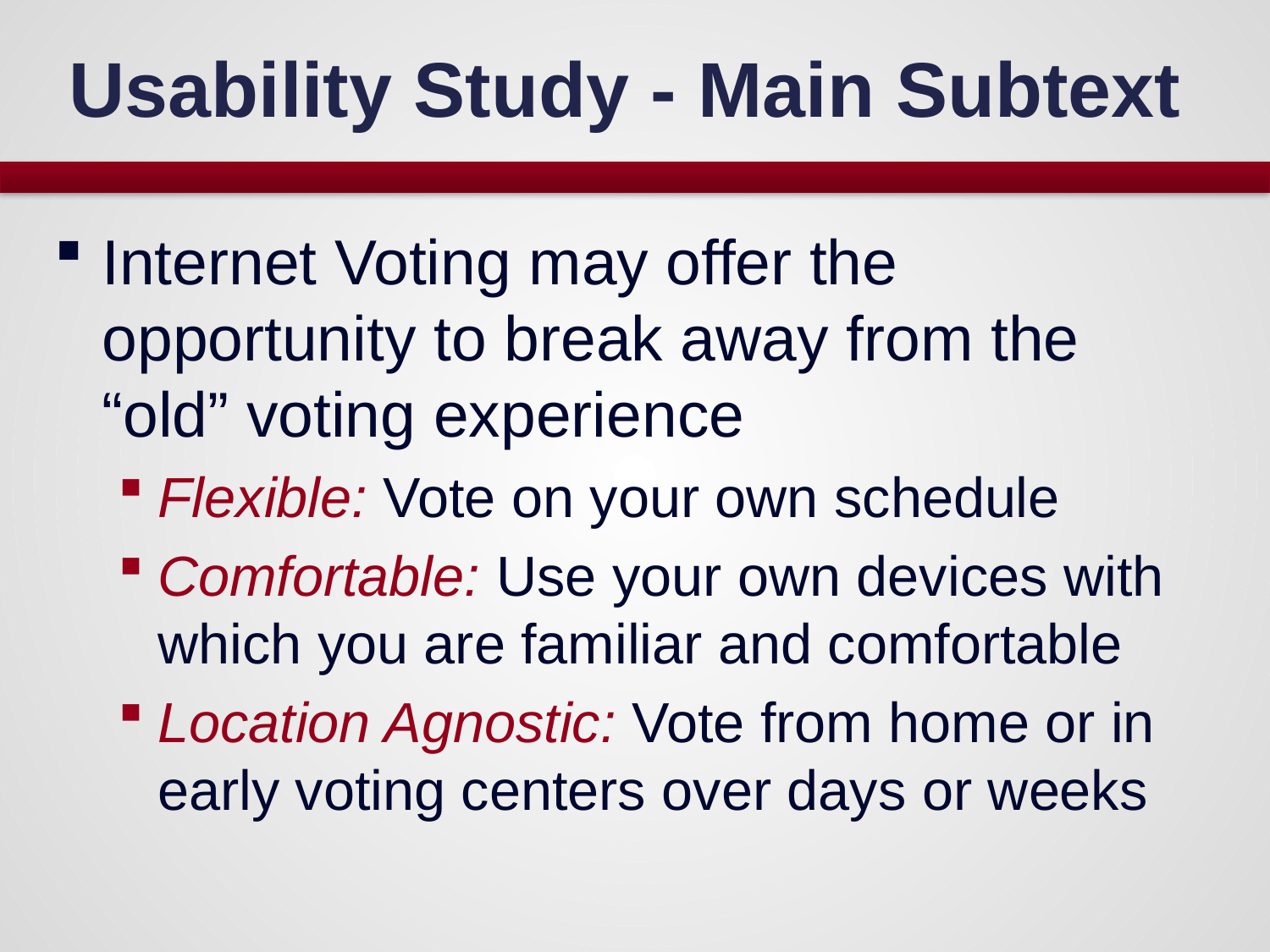

# Usability Study - Main Subtext
Internet Voting may offer the opportunity to break away from the “old” voting experience
Flexible: Vote on your own schedule
Comfortable: Use your own devices with which you are familiar and comfortable
Location Agnostic: Vote from home or in early voting centers over days or weeks